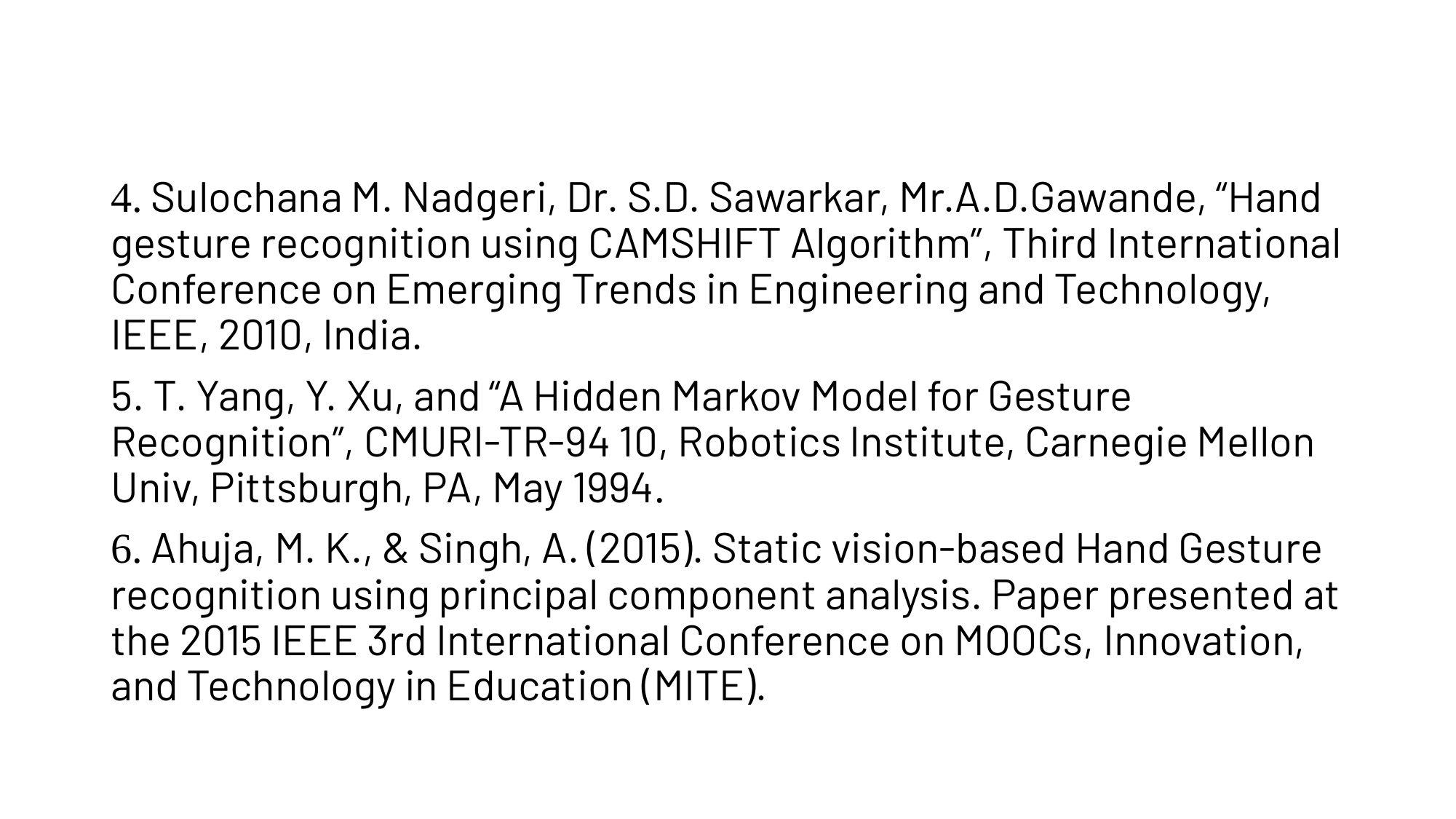

4. Sulochana M. Nadgeri, Dr. S.D. Sawarkar, Mr.A.D.Gawande, “Hand gesture recognition using CAMSHIFT Algorithm”, Third International Conference on Emerging Trends in Engineering and Technology, IEEE, 2010, India.
5. T. Yang, Y. Xu, and “A Hidden Markov Model for Gesture Recognition”, CMURI-TR-94 10, Robotics Institute, Carnegie Mellon Univ, Pittsburgh, PA, May 1994.
6. Ahuja, M. K., & Singh, A. (2015). Static vision-based Hand Gesture recognition using principal component analysis. Paper presented at the 2015 IEEE 3rd International Conference on MOOCs, Innovation, and Technology in Education (MITE).